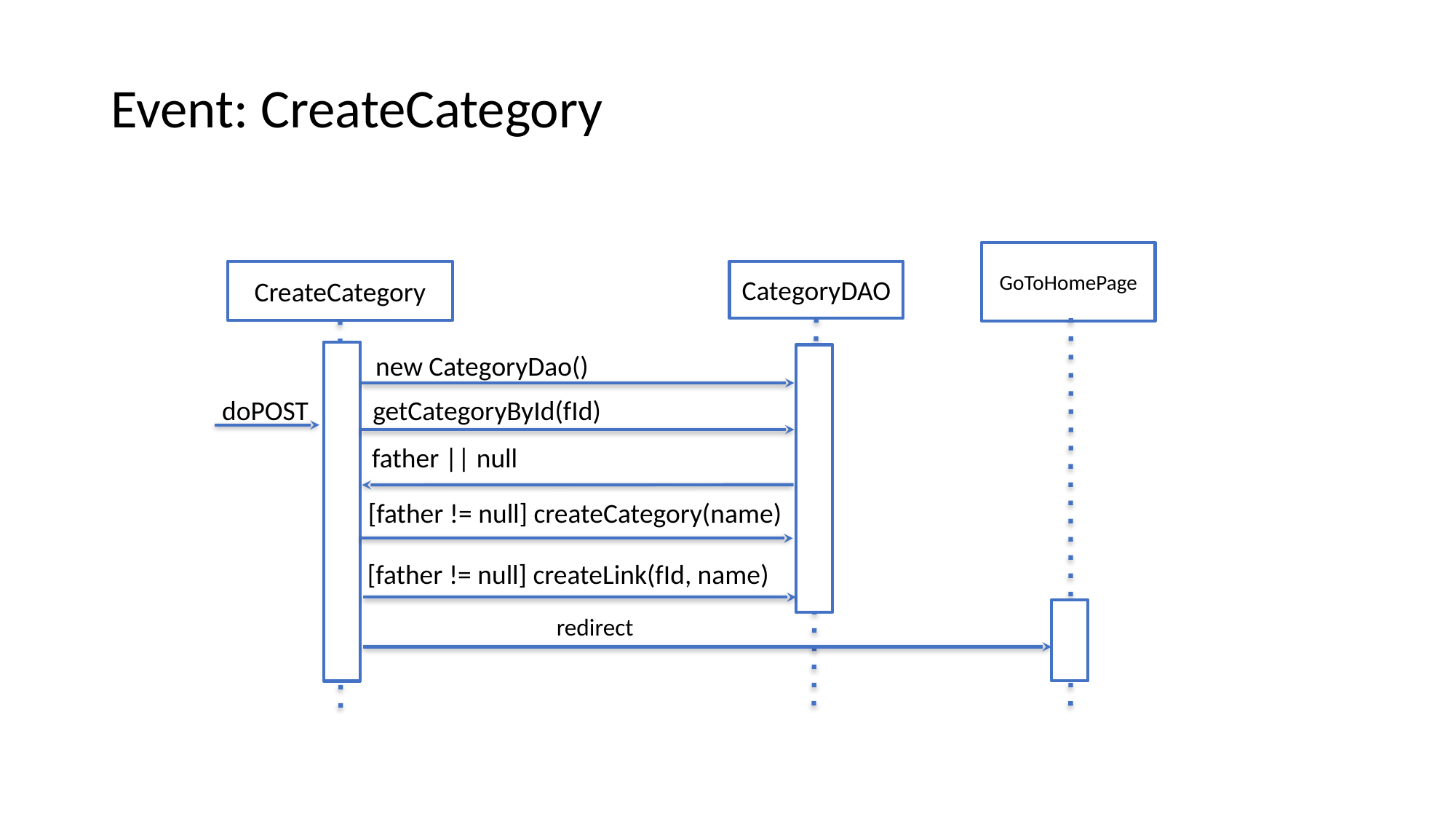

# Event: CreateCategory
GoToHomePage
CreateCategory
CategoryDAO

new CategoryDao()

getCategoryById(fId)
doPOST
father || null
[father != null] createCategory(name)
[father != null] createLink(fId, name)

redirect